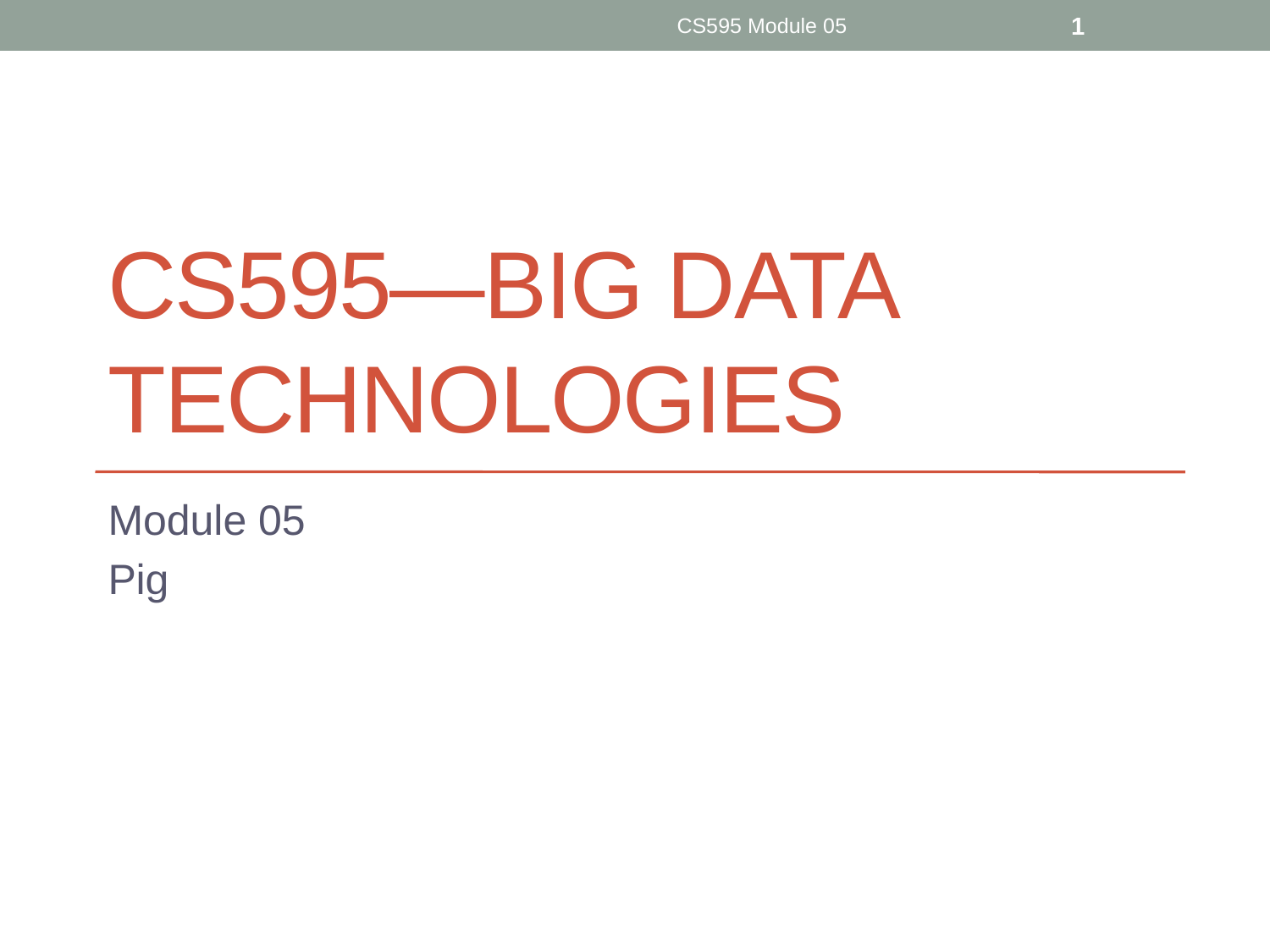

CS595 Module 05
1
# CS595—Big Data Technologies
Module 05
Pig